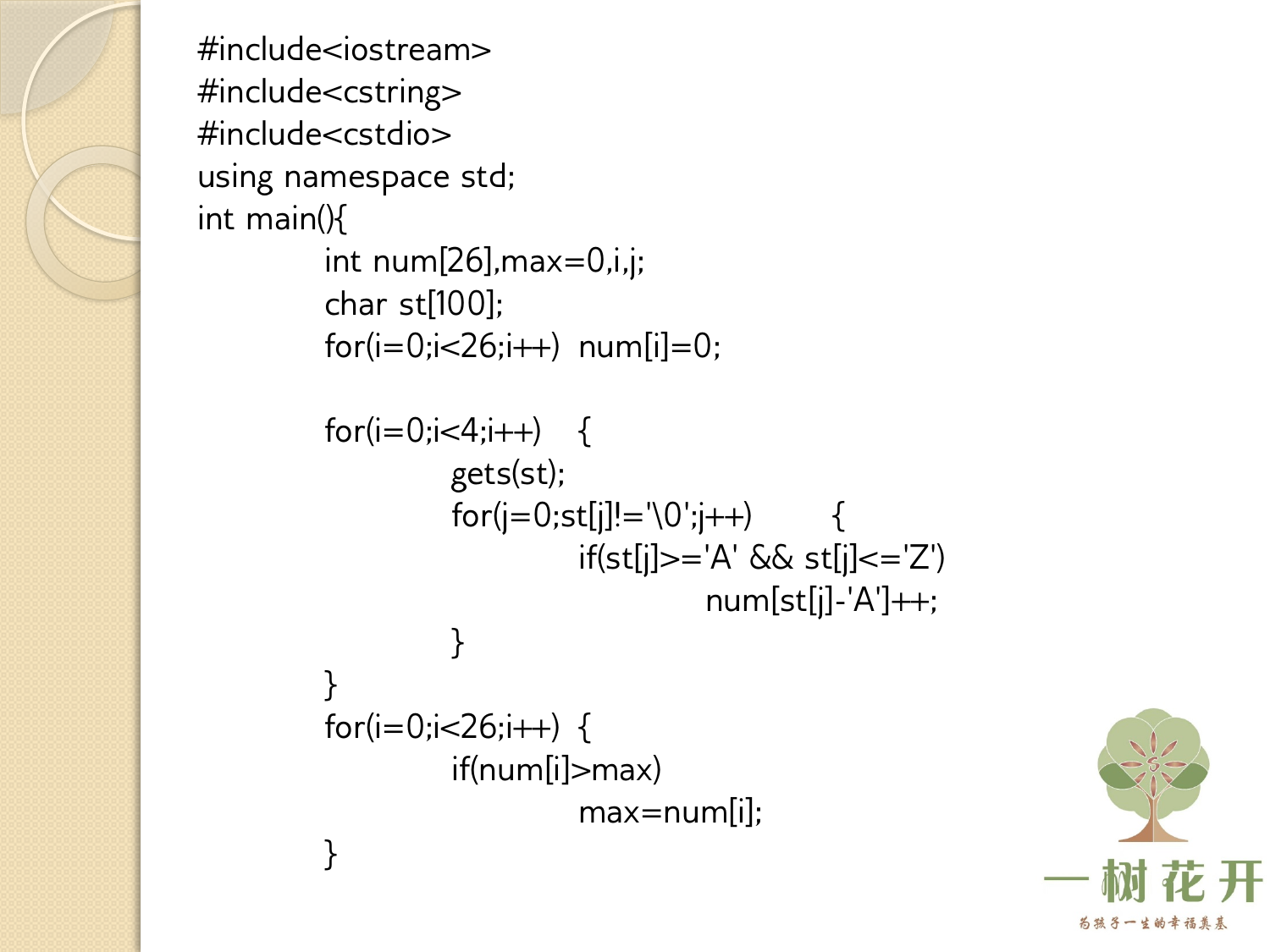

#include<iostream>
#include<cstring>
#include<cstdio>
using namespace std;
int main(){
	int num[26],max=0,i,j;
	char st[100];
	for(i=0;i<26;i++)	num[i]=0;

	for(i=0;i<4;i++)	{
		gets(st);
		for(j=0;st[j]!='\0';j++)	{
			if(st[j]>='A' && st[j]<='Z')
				num[st[j]-'A']++;
		}
	}
	for(i=0;i<26;i++)	{
		if(num[i]>max)
			max=num[i];
	}